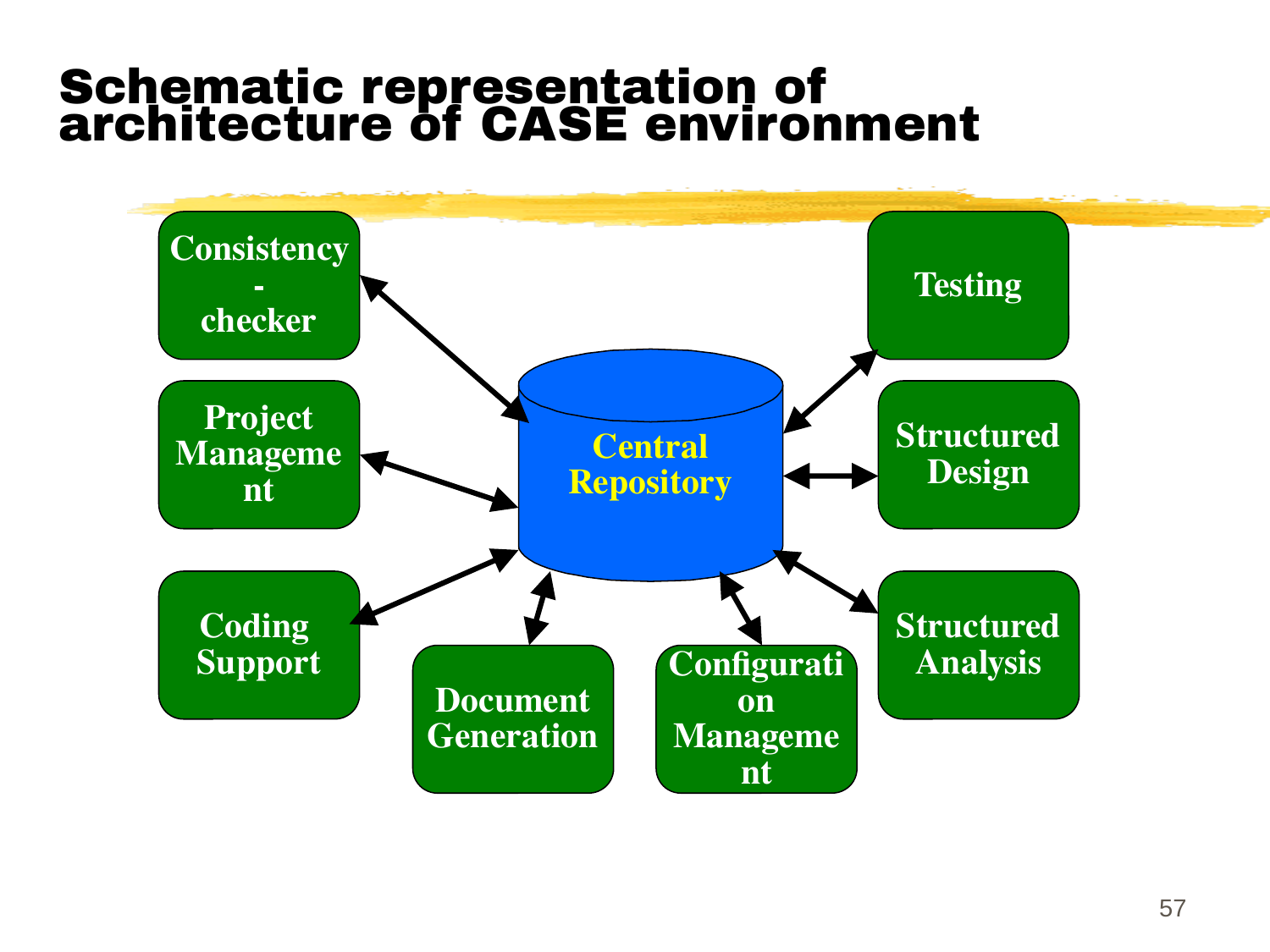

# Schematic representation of architecture of CASE environment
Consistency-
checker
Testing

Central
Repository

Project
Management
Structured
Design

Coding
Support

Structured
Analysis
Document
Generation
Configuration
Management
57